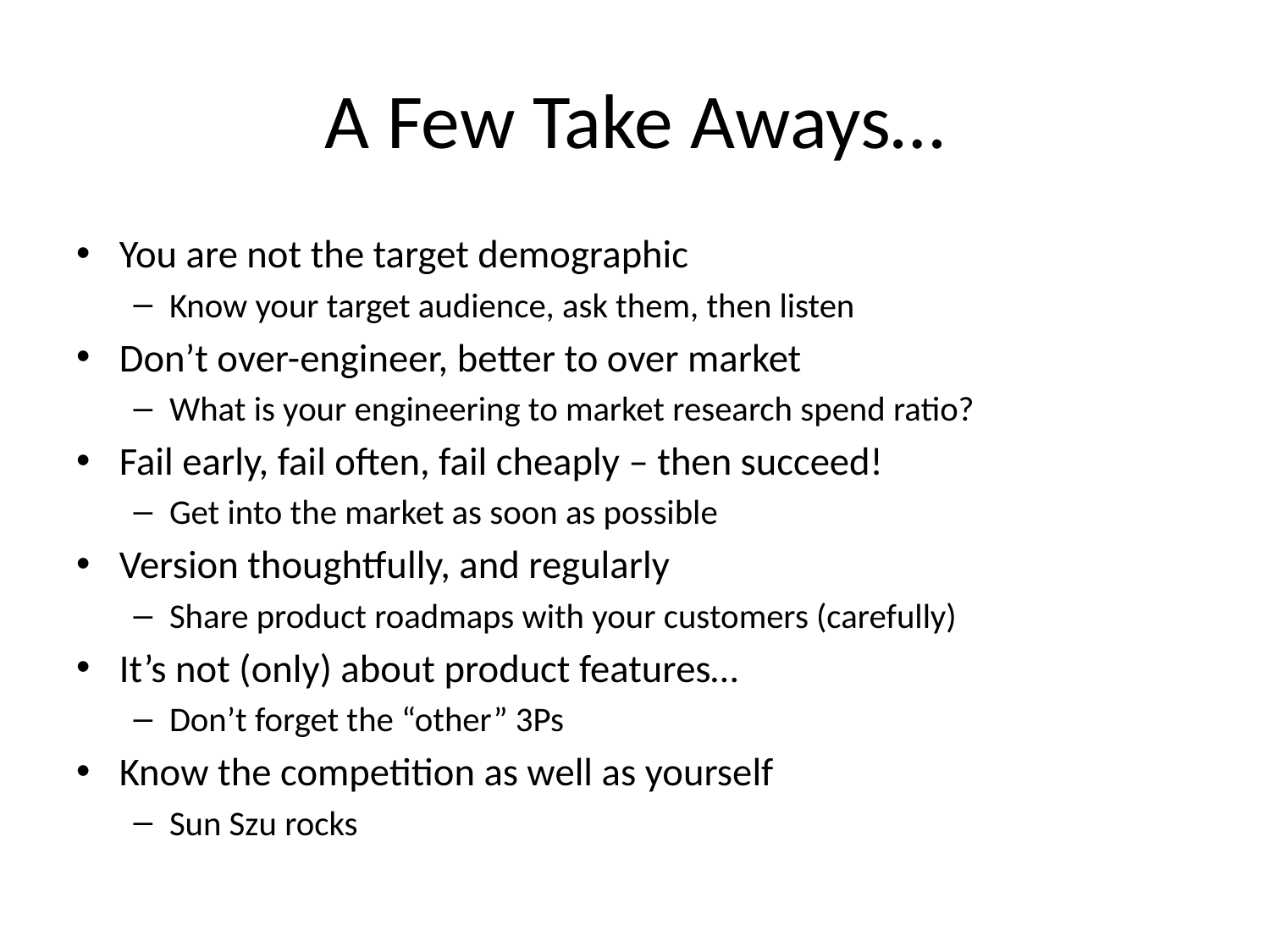

# A Few Take Aways…
You are not the target demographic
Know your target audience, ask them, then listen
Don’t over-engineer, better to over market
What is your engineering to market research spend ratio?
Fail early, fail often, fail cheaply – then succeed!
Get into the market as soon as possible
Version thoughtfully, and regularly
Share product roadmaps with your customers (carefully)
It’s not (only) about product features…
Don’t forget the “other” 3Ps
Know the competition as well as yourself
Sun Szu rocks